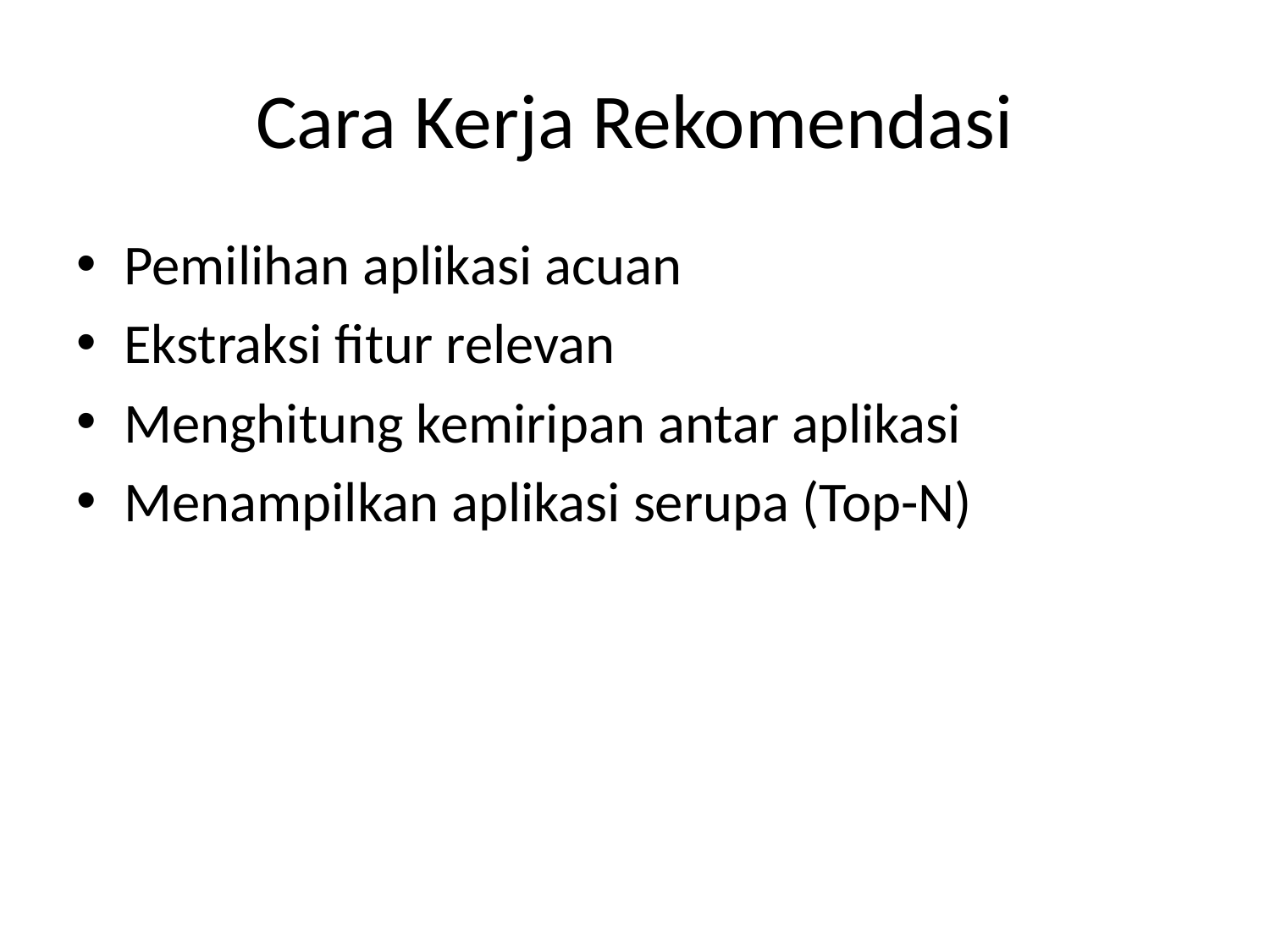

# Cara Kerja Rekomendasi
Pemilihan aplikasi acuan
Ekstraksi fitur relevan
Menghitung kemiripan antar aplikasi
Menampilkan aplikasi serupa (Top-N)